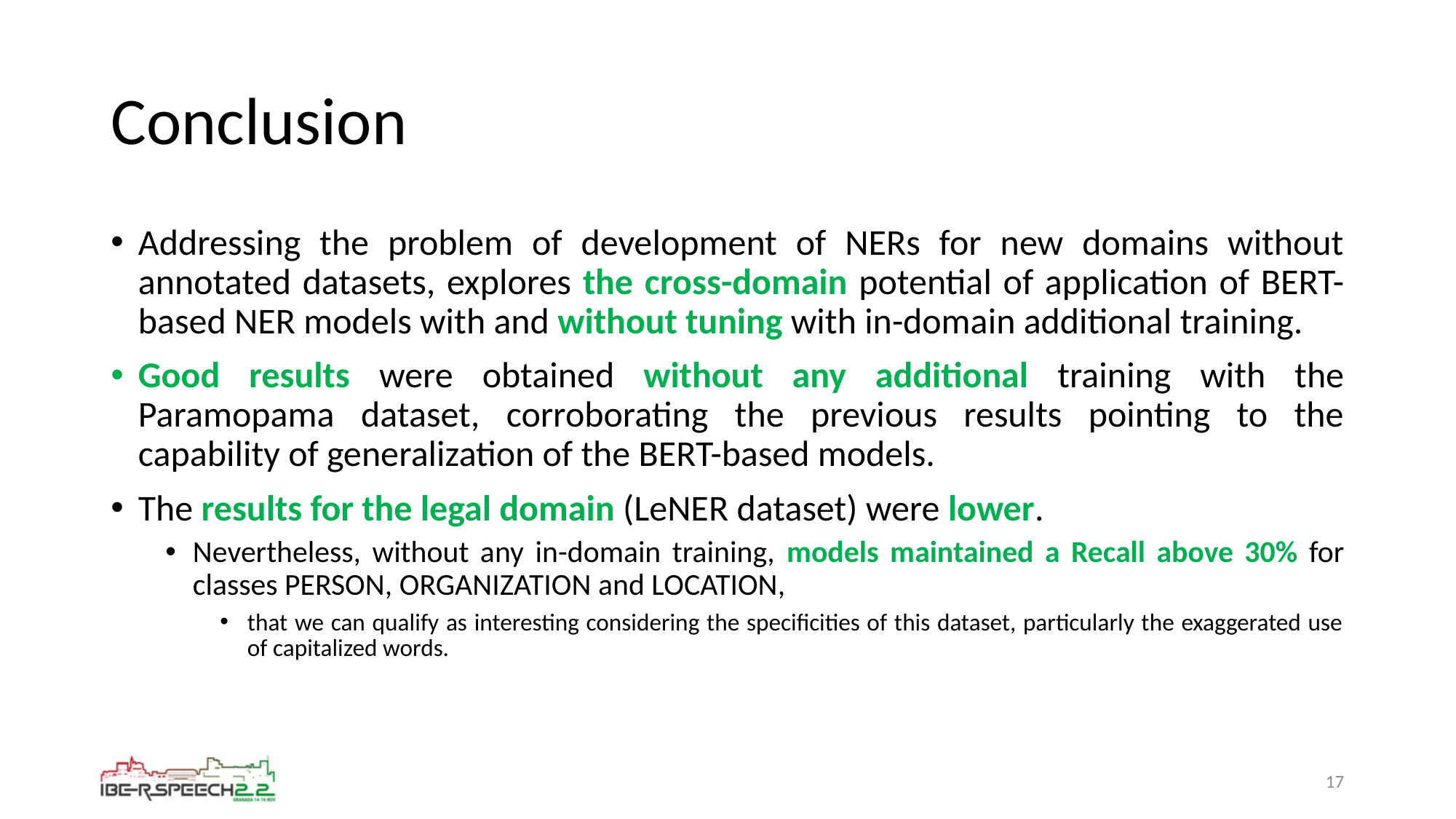

# Conclusion
Addressing the problem of development of NERs for new domains without annotated datasets, explores the cross-domain potential of application of BERT-based NER models with and without tuning with in-domain additional training.
Good results were obtained without any additional training with the Paramopama dataset, corroborating the previous results pointing to the capability of generalization of the BERT-based models.
The results for the legal domain (LeNER dataset) were lower.
Nevertheless, without any in-domain training, models maintained a Recall above 30% for classes PERSON, ORGANIZATION and LOCATION,
that we can qualify as interesting considering the specificities of this dataset, particularly the exaggerated use of capitalized words.
17